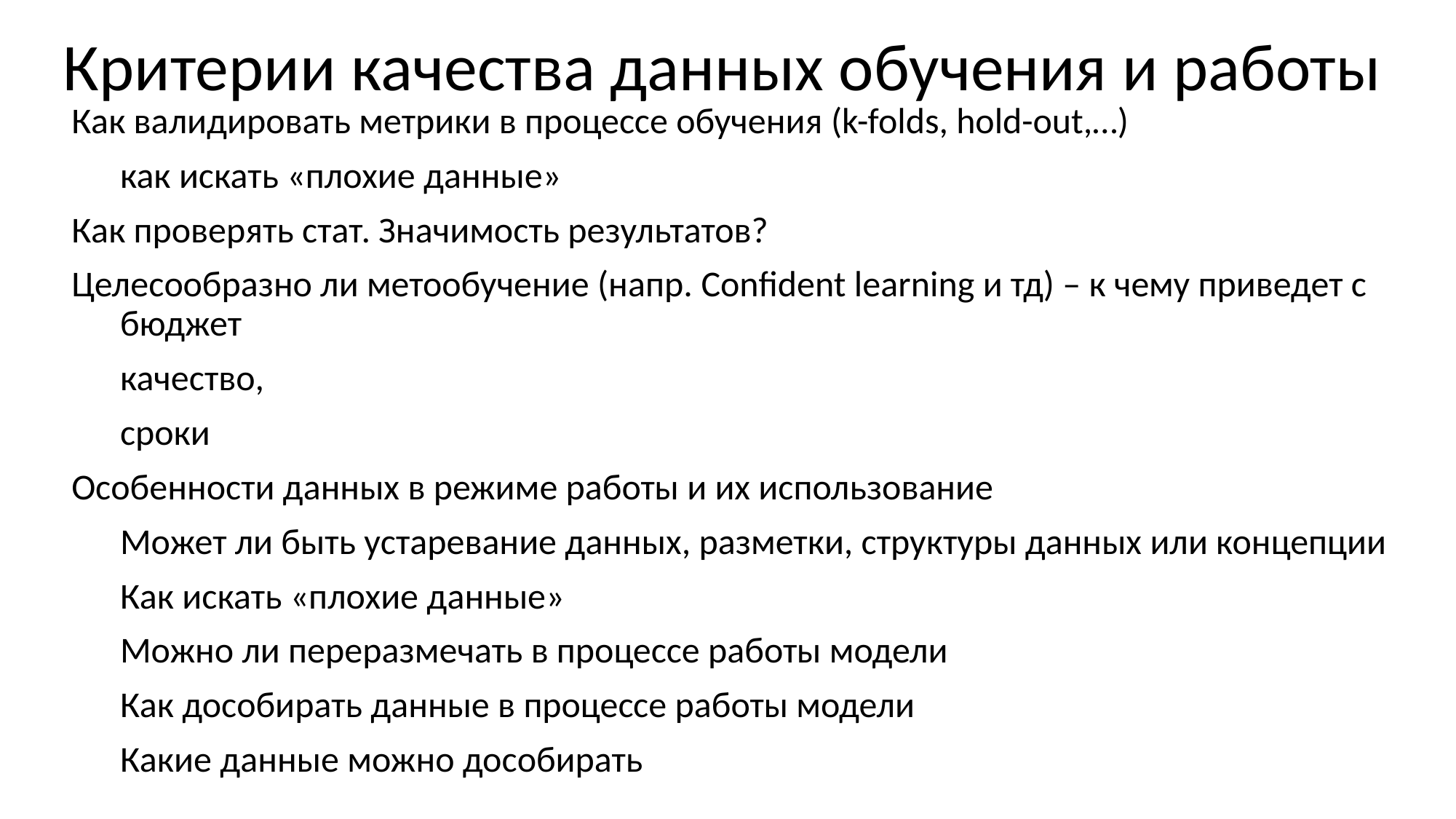

# Критерии качества данных обучения и работы
Как валидировать метрики в процессе обучения (k-folds, hold-out,…)
	как искать «плохие данные»
Как проверять стат. Значимость результатов?
Целесообразно ли метообучение (напр. Confident learning и тд) – к чему приведет с бюджет
	качество,
	сроки
Особенности данных в режиме работы и их использование
	Может ли быть устаревание данных, разметки, структуры данных или концепции
	Как искать «плохие данные»
	Можно ли переразмечать в процессе работы модели
	Как дособирать данные в процессе работы модели
	Какие данные можно дособирать